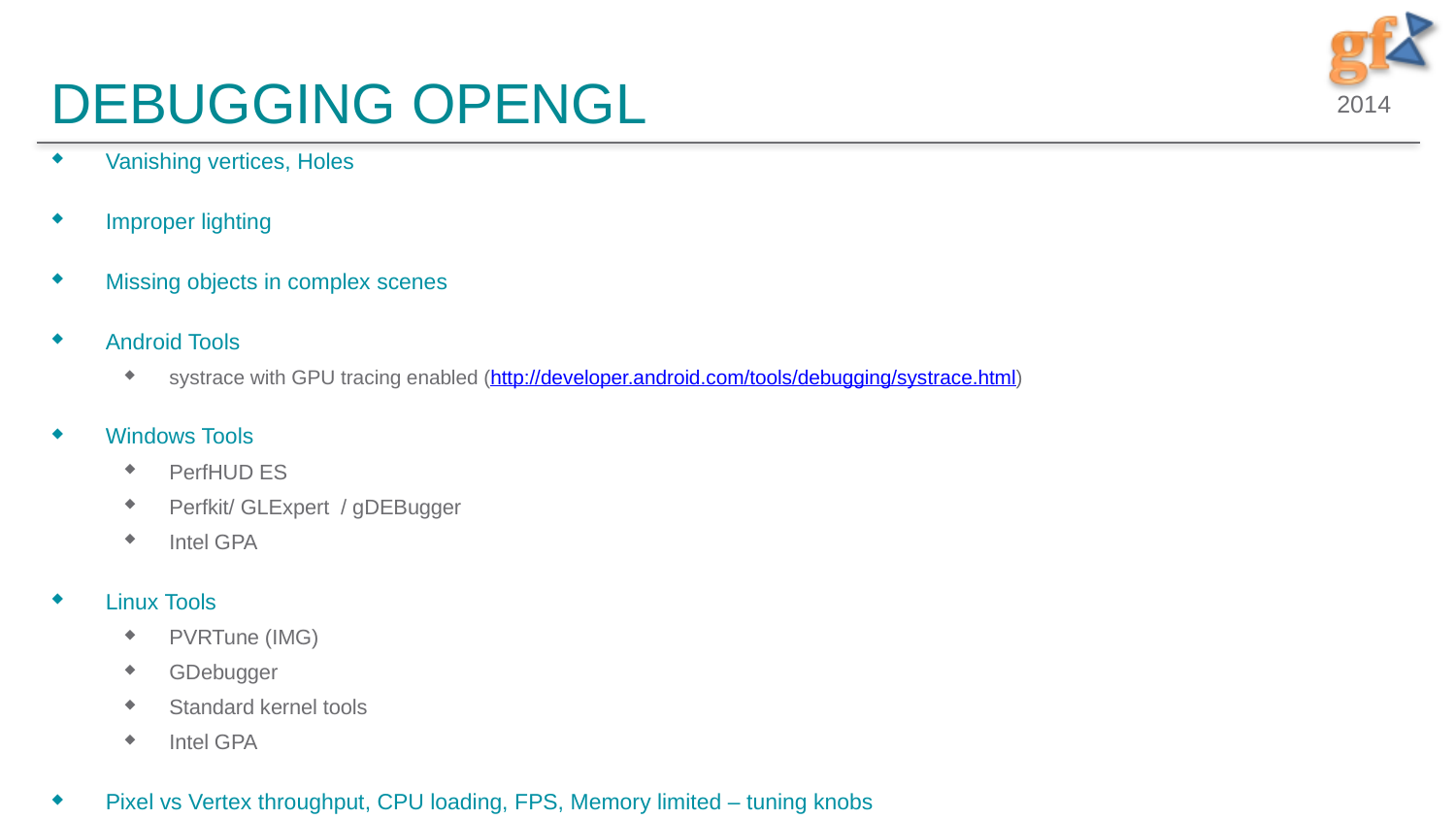

# Debugging OpenGL
Vanishing vertices, Holes
Improper lighting
Missing objects in complex scenes
Android Tools
systrace with GPU tracing enabled (http://developer.android.com/tools/debugging/systrace.html)
Windows Tools
PerfHUD ES
Perfkit/ GLExpert  / gDEBugger
Intel GPA
Linux Tools
PVRTune (IMG)
GDebugger
Standard kernel tools
Intel GPA
Pixel vs Vertex throughput, CPU loading, FPS, Memory limited – tuning knobs